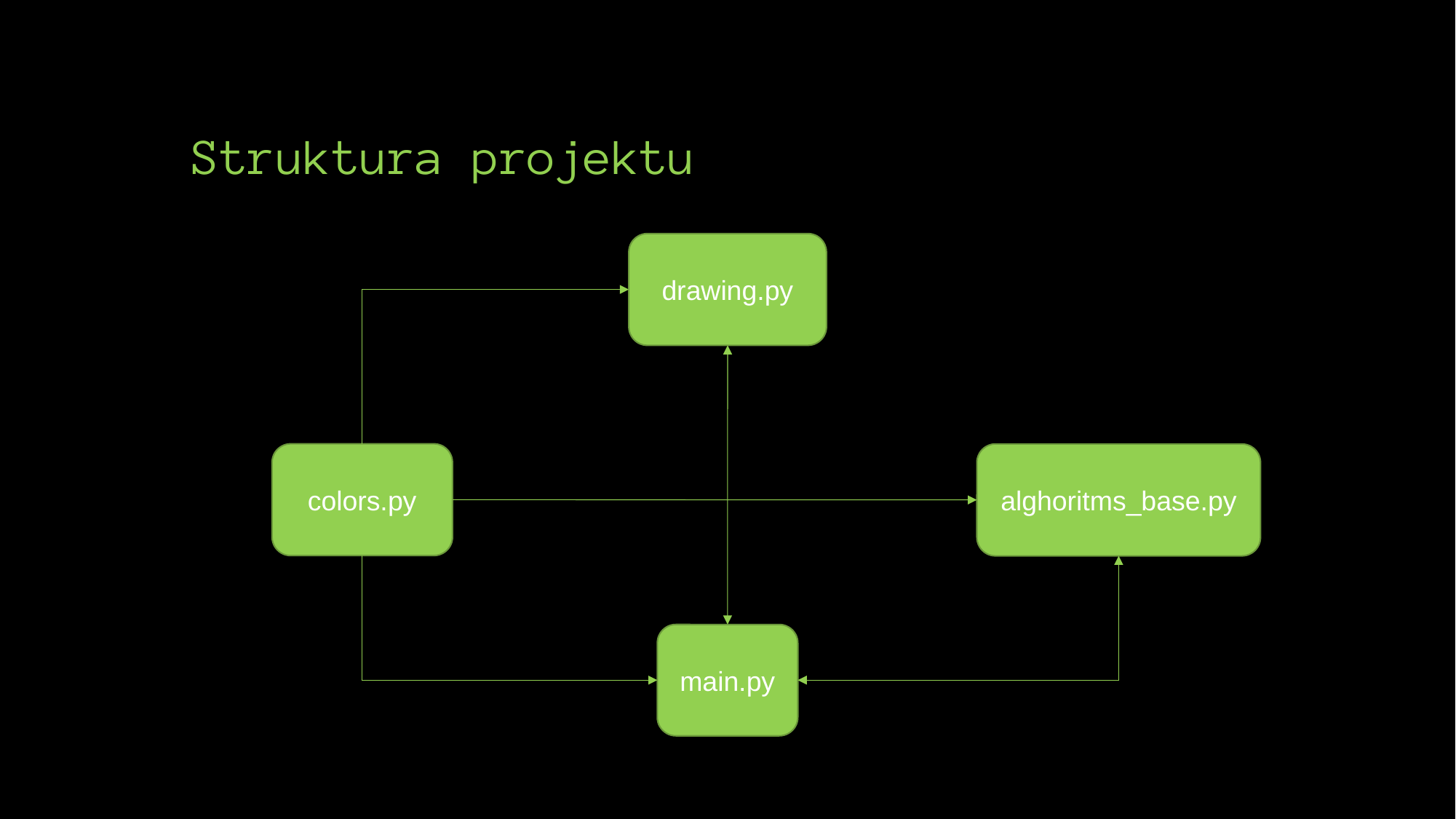

# Struktura projektu
drawing.py
colors.py
alghoritms_base.py
main.py